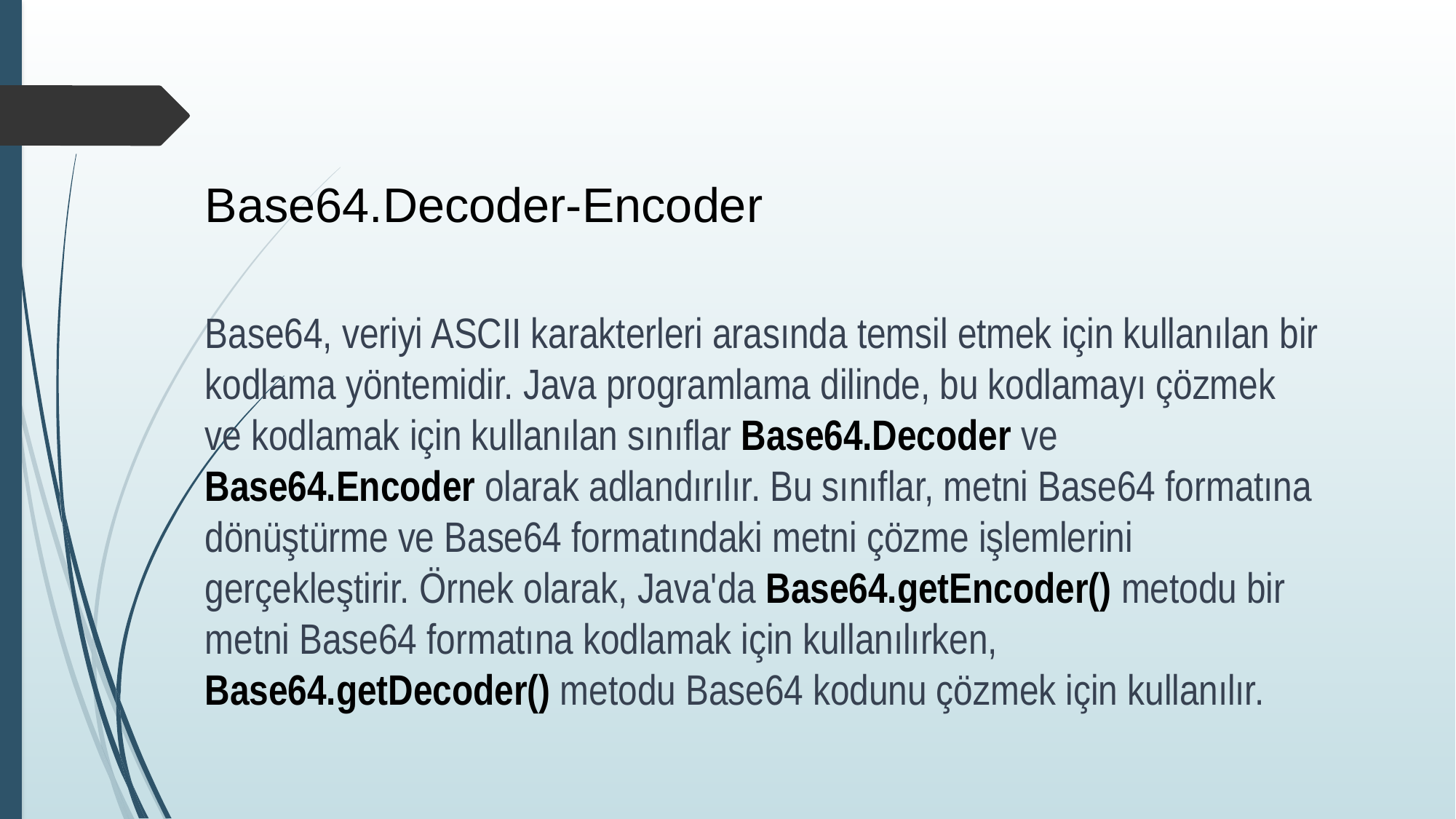

Base64.Decoder-Encoder
Base64, veriyi ASCII karakterleri arasında temsil etmek için kullanılan bir kodlama yöntemidir. Java programlama dilinde, bu kodlamayı çözmek ve kodlamak için kullanılan sınıflar Base64.Decoder ve Base64.Encoder olarak adlandırılır. Bu sınıflar, metni Base64 formatına dönüştürme ve Base64 formatındaki metni çözme işlemlerini gerçekleştirir. Örnek olarak, Java'da Base64.getEncoder() metodu bir metni Base64 formatına kodlamak için kullanılırken, Base64.getDecoder() metodu Base64 kodunu çözmek için kullanılır.